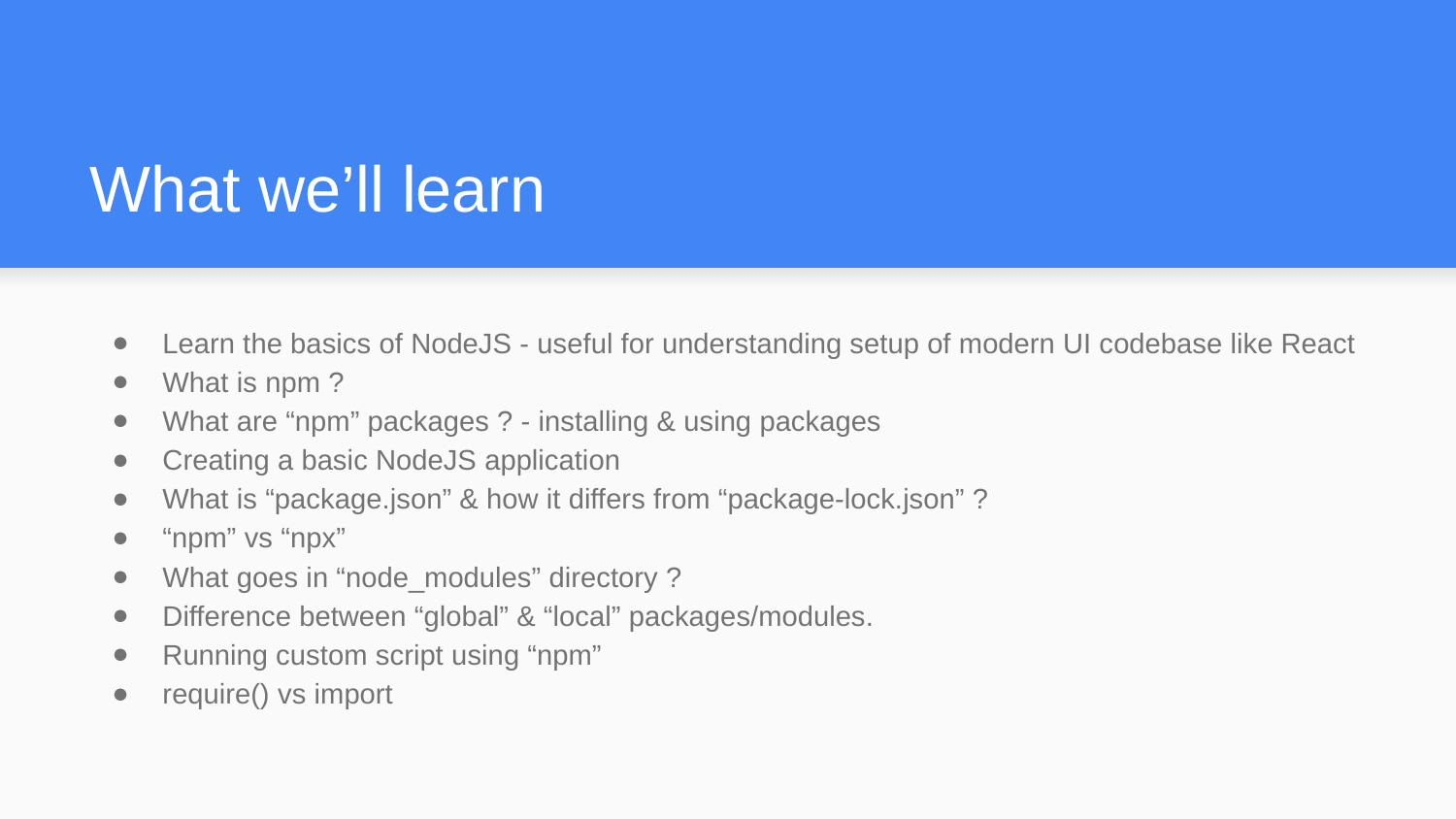

# What we’ll learn
Learn the basics of NodeJS - useful for understanding setup of modern UI codebase like React
What is npm ?
What are “npm” packages ? - installing & using packages
Creating a basic NodeJS application
What is “package.json” & how it differs from “package-lock.json” ?
“npm” vs “npx”
What goes in “node_modules” directory ?
Difference between “global” & “local” packages/modules.
Running custom script using “npm”
require() vs import